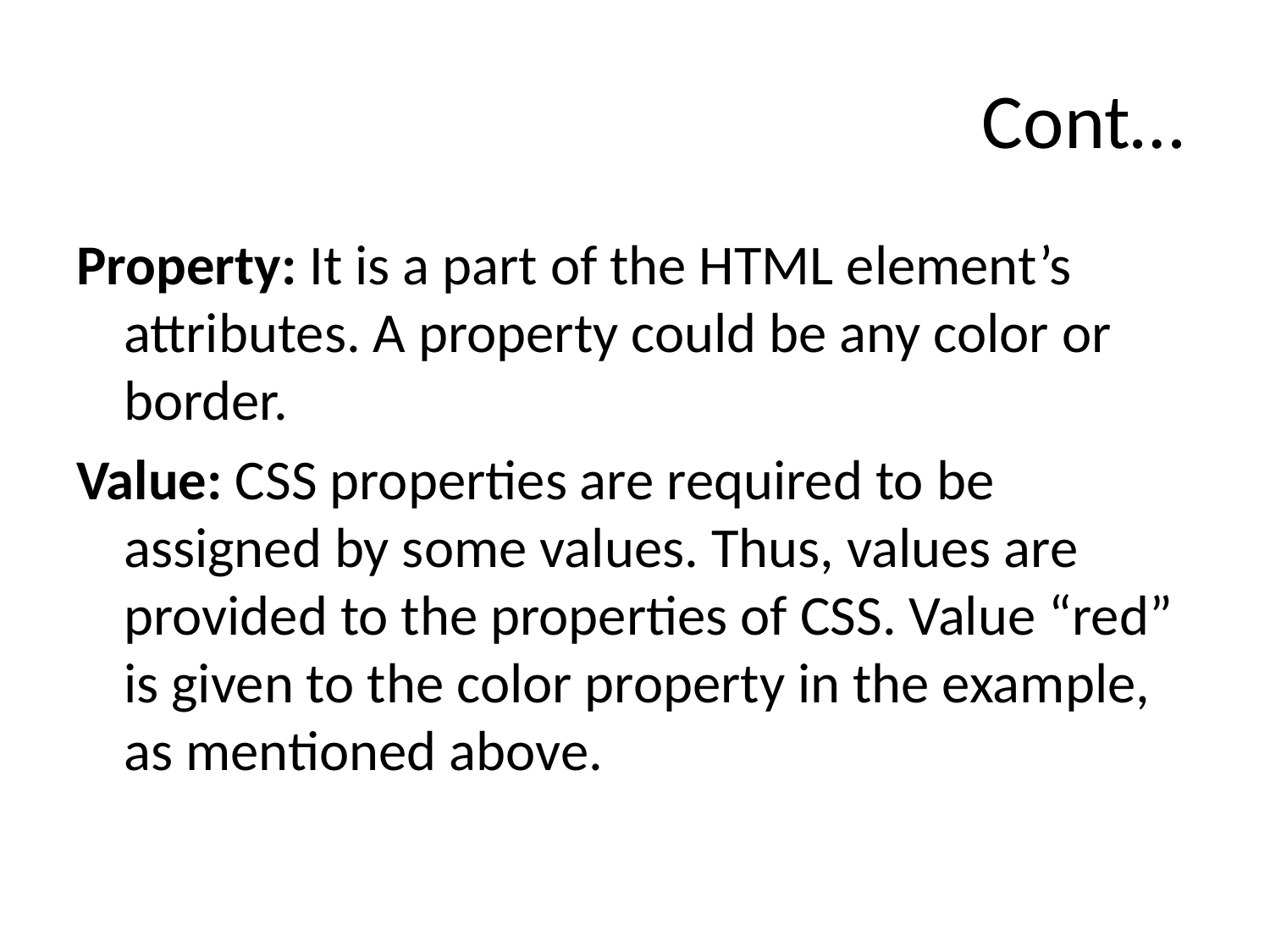

# Cont…
Property: It is a part of the HTML element’s attributes. A property could be any color or border.
Value: CSS properties are required to be assigned by some values. Thus, values are provided to the properties of CSS. Value “red” is given to the color property in the example, as mentioned above.